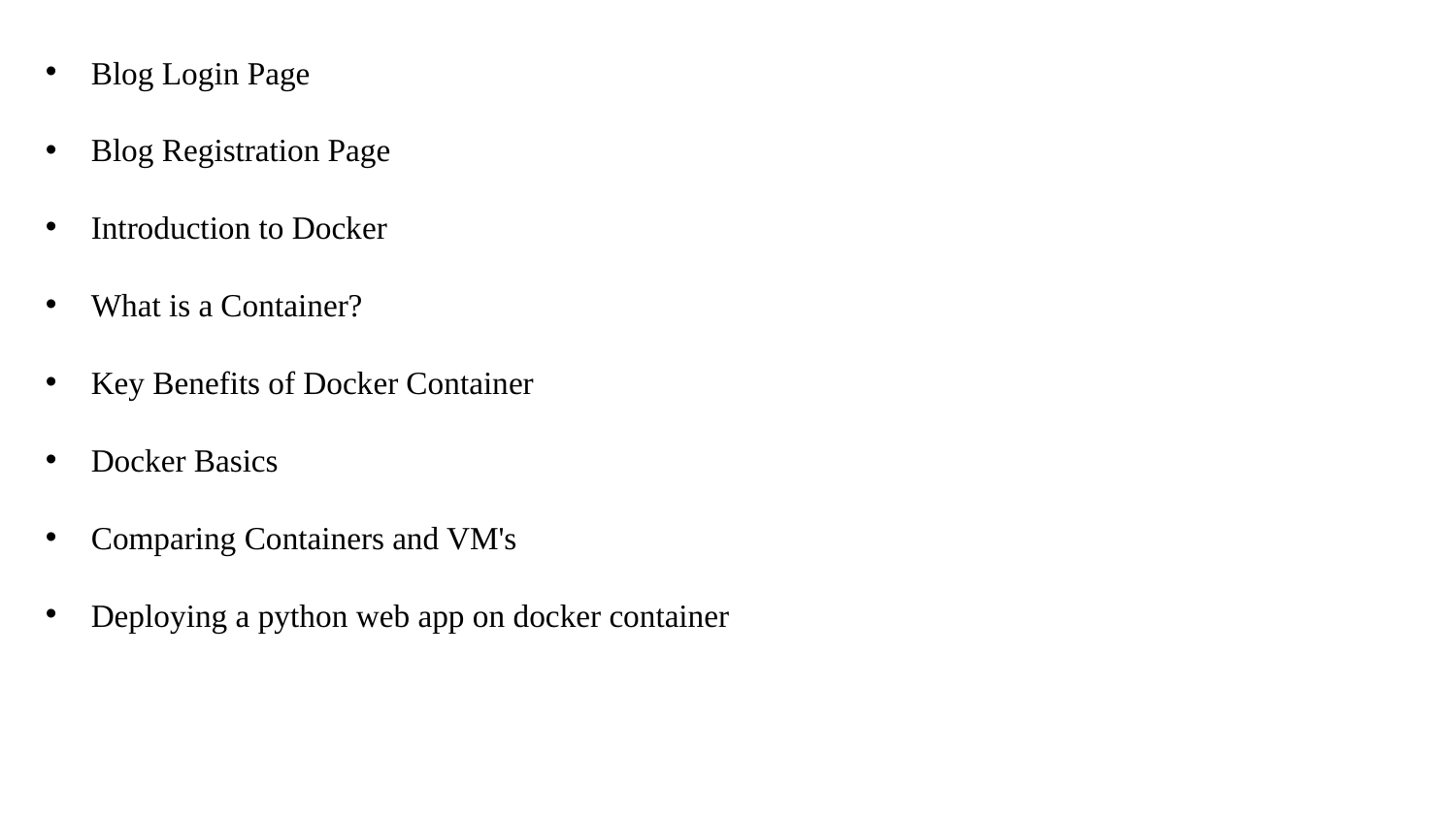

Blog Login Page

Blog Registration Page

Introduction to Docker

What is a Container?

Key Benefits of Docker Container

Docker Basics

Comparing Containers and VM's

Deploying a python web app on docker container